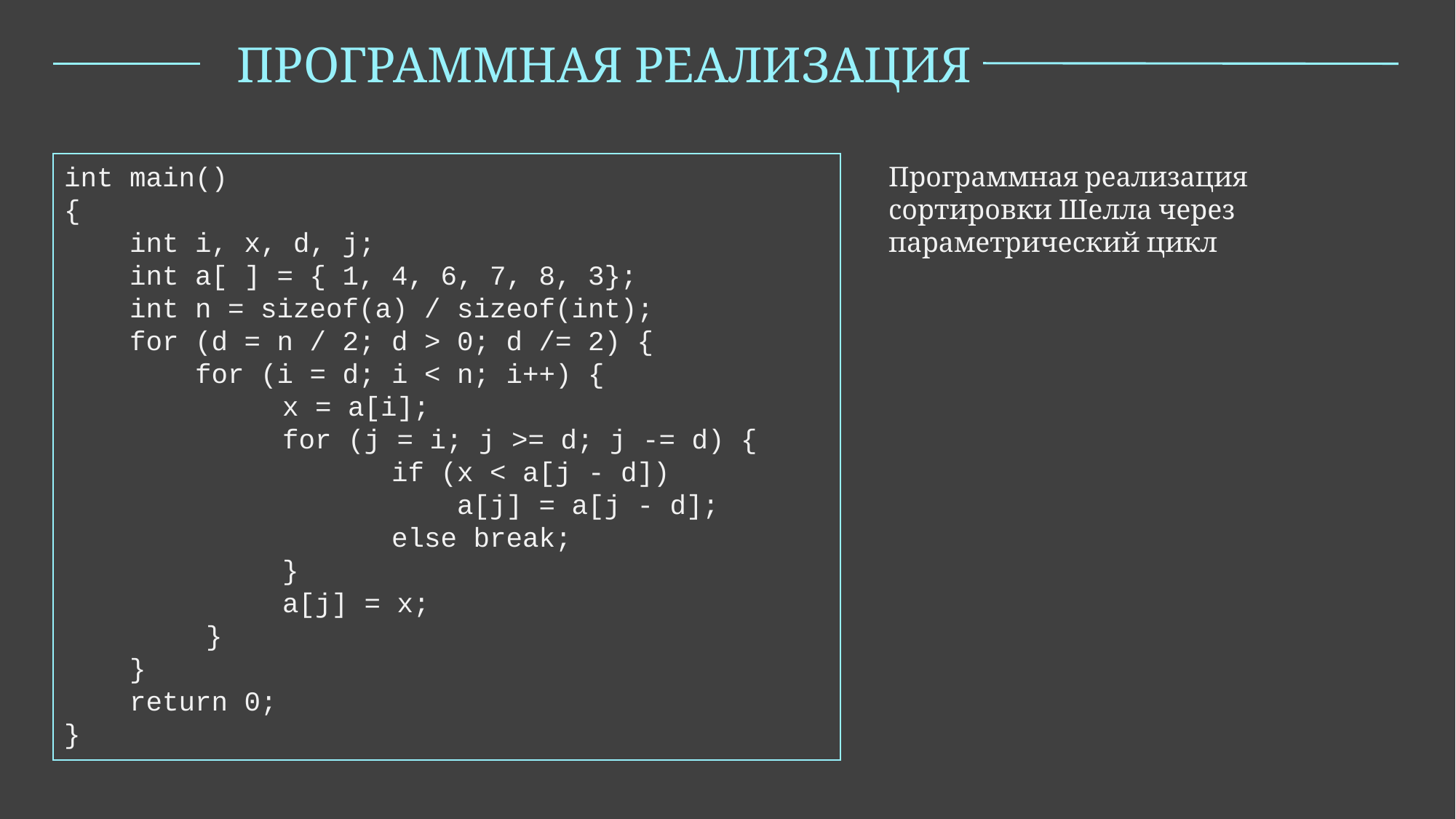

ПРОГРАММНАЯ РЕАЛИЗАЦИЯ
Программная реализация сортировки Шелла через параметрический цикл

int main()
{
    int i, x, d, j;
    int a[ ] = { 1, 4, 6, 7, 8, 3};
    int n = sizeof(a) / sizeof(int);
    for (d = n / 2; d > 0; d /= 2) {
        for (i = d; i < n; i++) {
		x = a[i];
		for (j = i; j >= d; j -= d) {
			if (x < a[j - d])
			    a[j] = a[j - d];
			else break;
		}
		a[j] = x;
	  }
    }
    return 0;
}